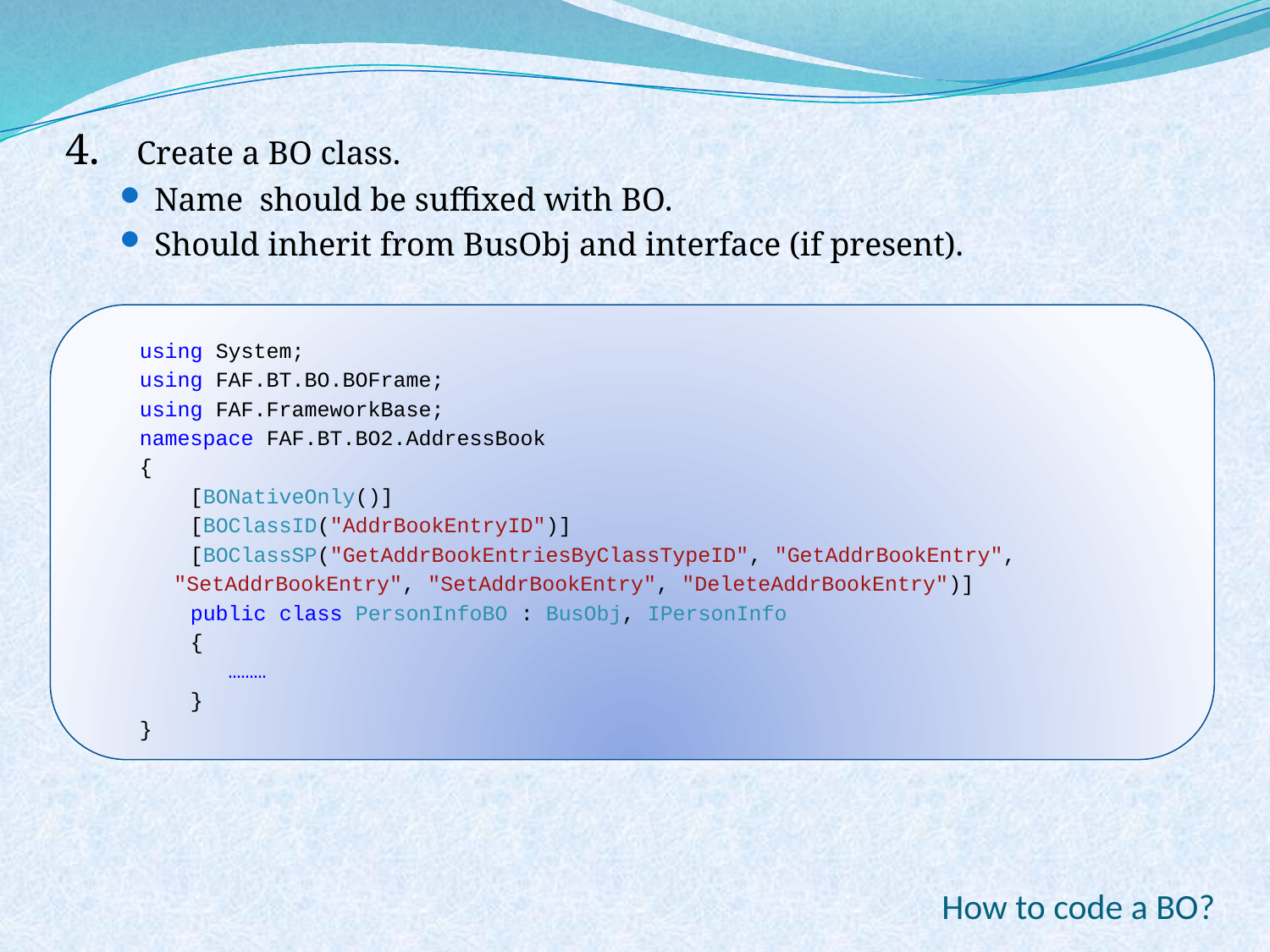

4.	   Create a BO class.
Name  should be suffixed with BO.
Should inherit from BusObj and interface (if present).

using System;
using FAF.BT.BO.BOFrame;
using FAF.FrameworkBase;
namespace FAF.BT.BO2.AddressBook
{
    [BONativeOnly()]
    [BOClassID("AddrBookEntryID")]
    [BOClassSP("GetAddrBookEntriesByClassTypeID", "GetAddrBookEntry", "SetAddrBookEntry", "SetAddrBookEntry", "DeleteAddrBookEntry")]
    public class PersonInfoBO : BusObj, IPersonInfo
    {
       ………
    }
}

How to code a BO?